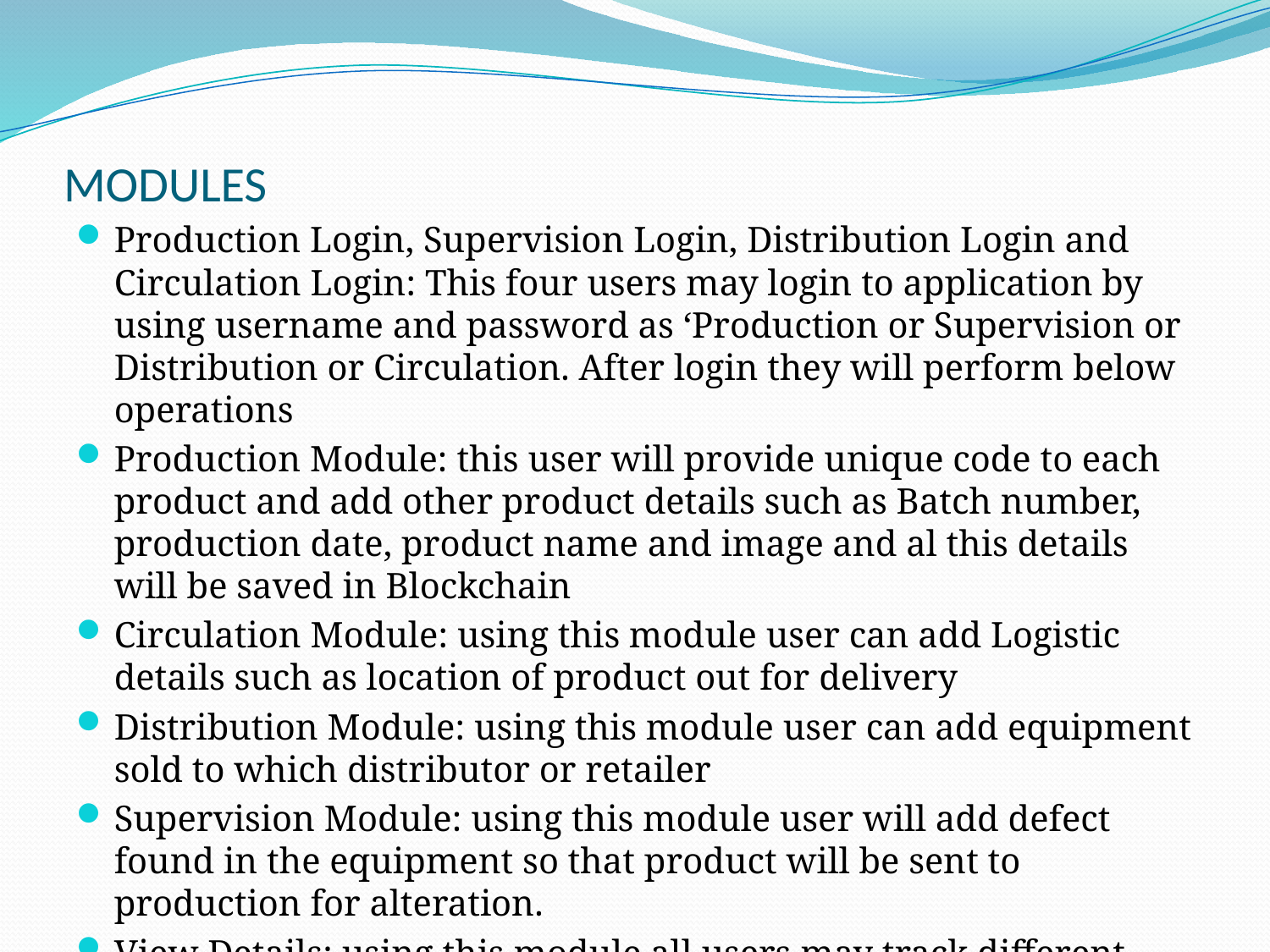

# MODULES
Production Login, Supervision Login, Distribution Login and Circulation Login: This four users may login to application by using username and password as ‘Production or Supervision or Distribution or Circulation. After login they will perform below operations
Production Module: this user will provide unique code to each product and add other product details such as Batch number, production date, product name and image and al this details will be saved in Blockchain
Circulation Module: using this module user can add Logistic details such as location of product out for delivery
Distribution Module: using this module user can add equipment sold to which distributor or retailer
Supervision Module: using this module user will add defect found in the equipment so that product will be sent to production for alteration.
View Details: using this module all users may track different details such as product details, location, defect etc.